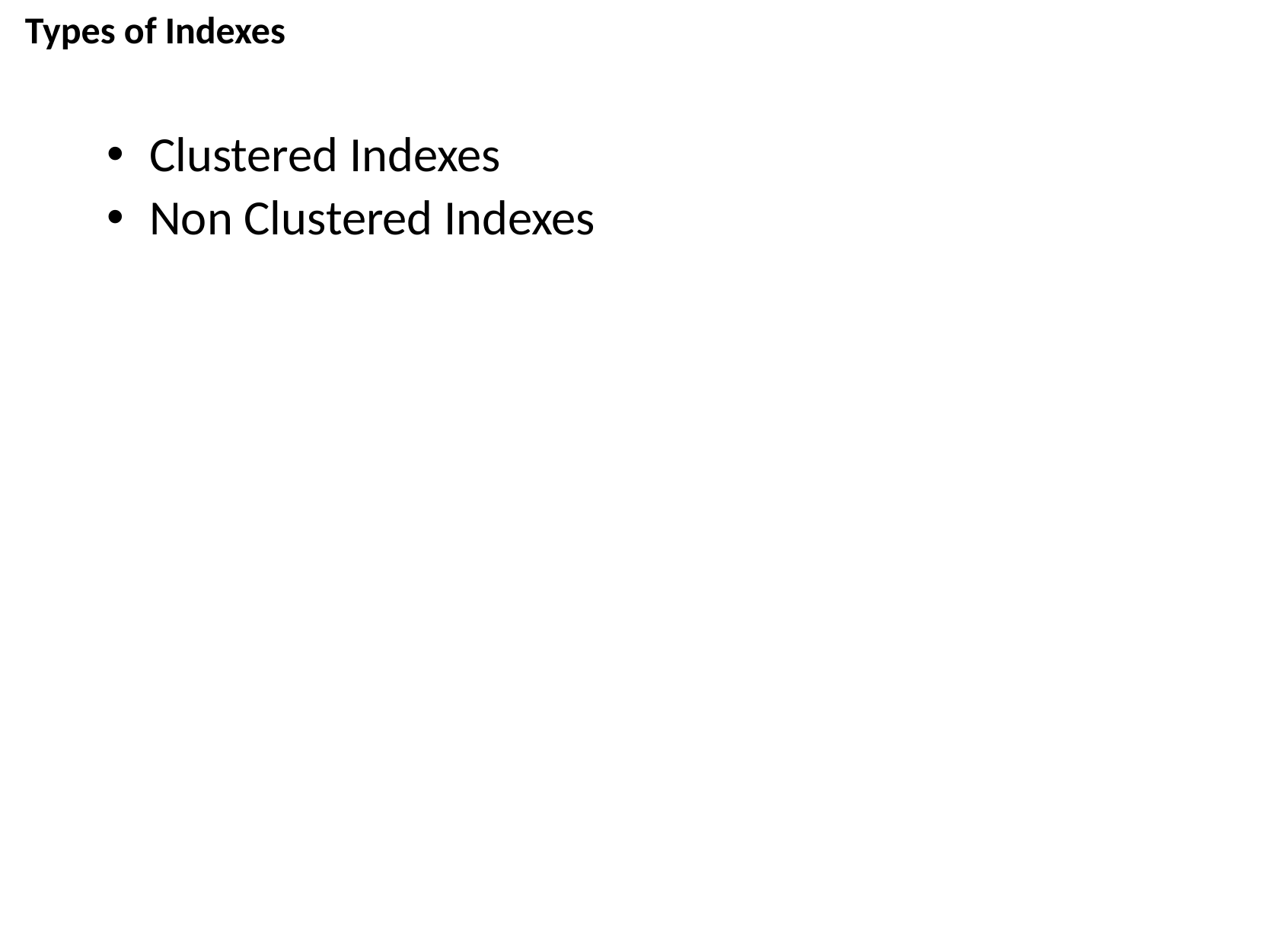

# Types of Indexes
Clustered Indexes
Non Clustered Indexes